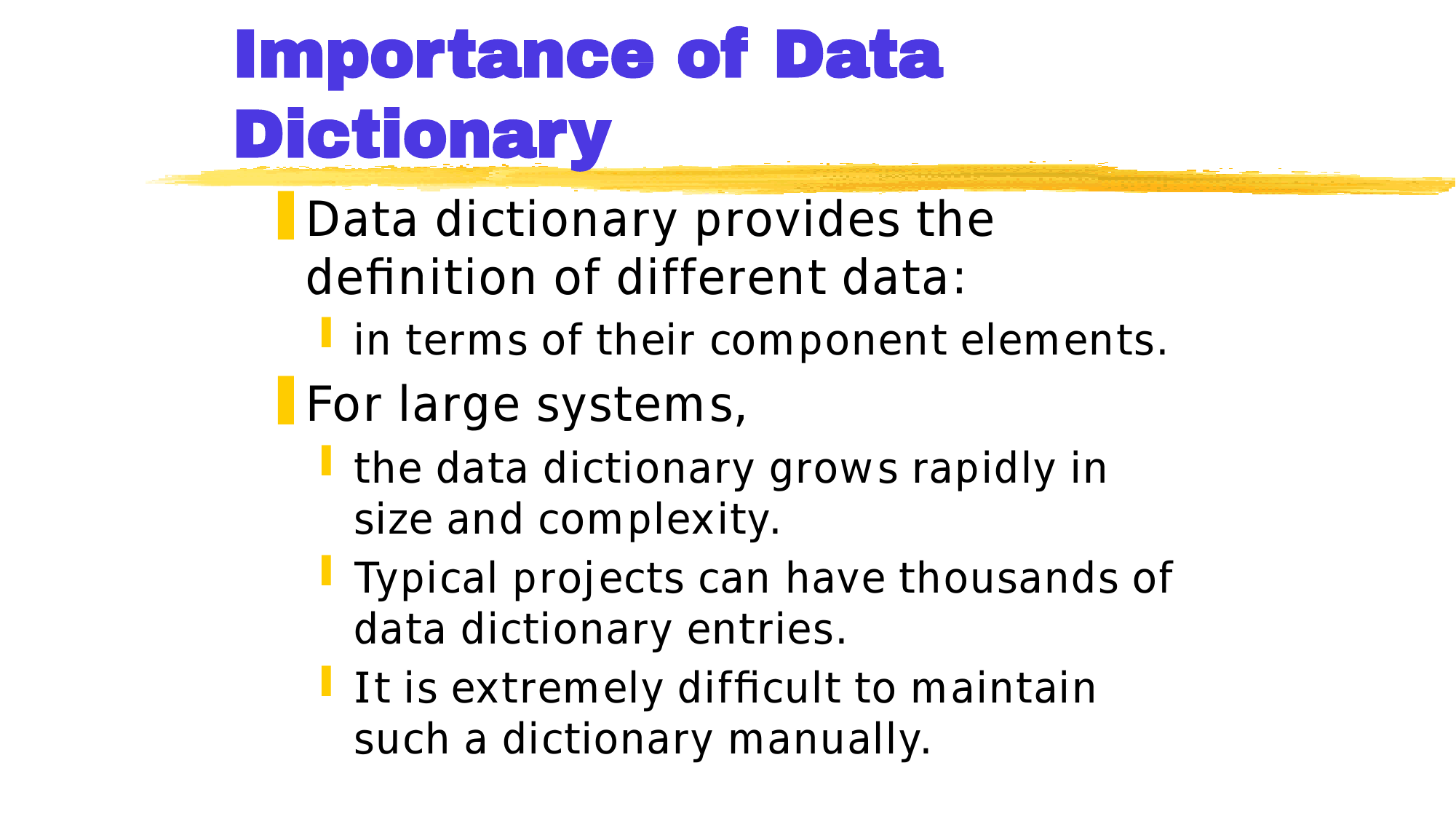

# Importance of Data Dictionary
Data dictionary provides the definition of different data:
in terms of their component elements.
For large systems,
the data dictionary grows rapidly in size and complexity.
Typical projects can have thousands of data dictionary entries.
It is extremely difficult to maintain such a dictionary manually.
28